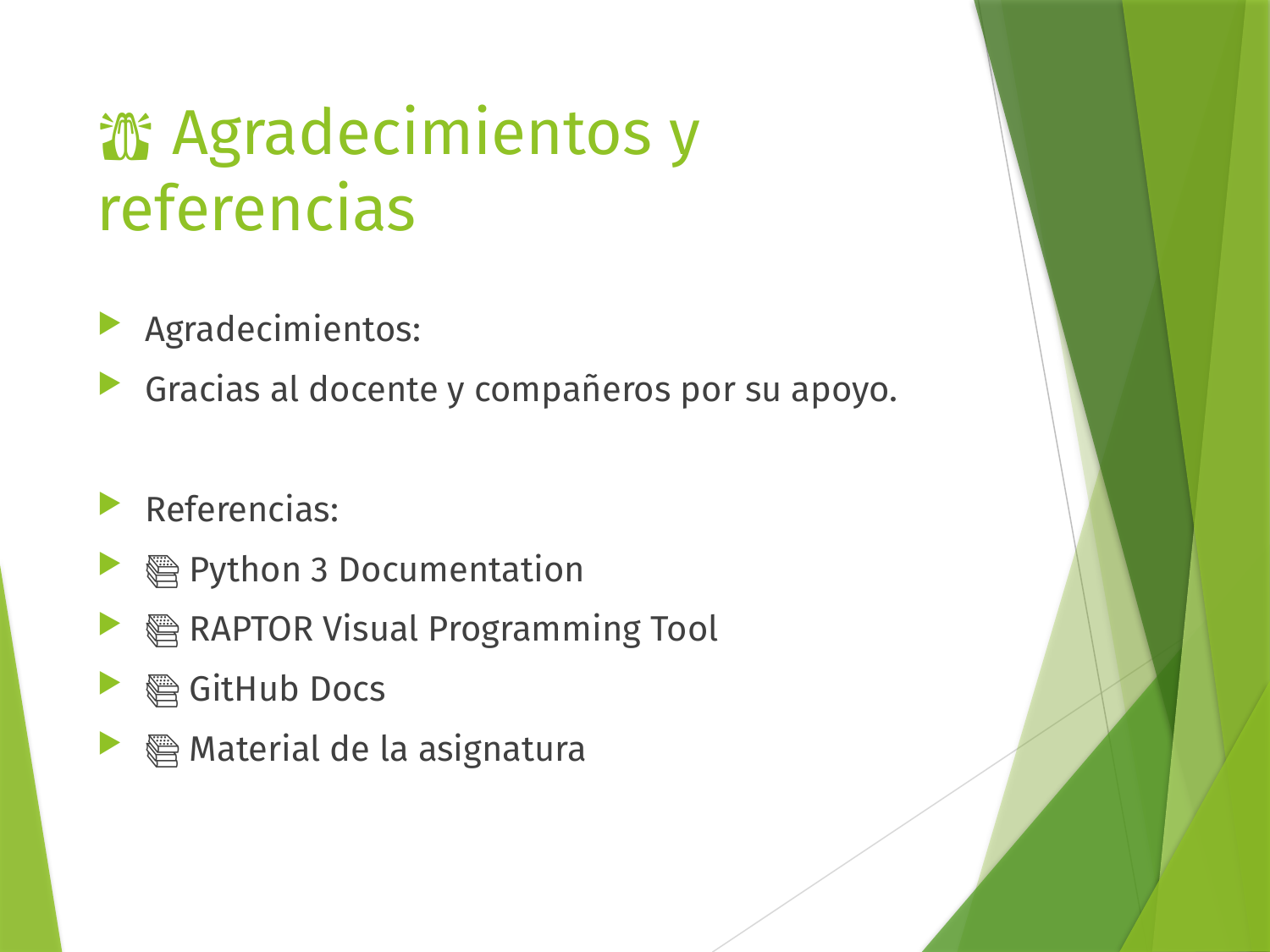

# 🙏 Agradecimientos y referencias
Agradecimientos:
Gracias al docente y compañeros por su apoyo.

Referencias:
📚 Python 3 Documentation
📚 RAPTOR Visual Programming Tool
📚 GitHub Docs
📚 Material de la asignatura